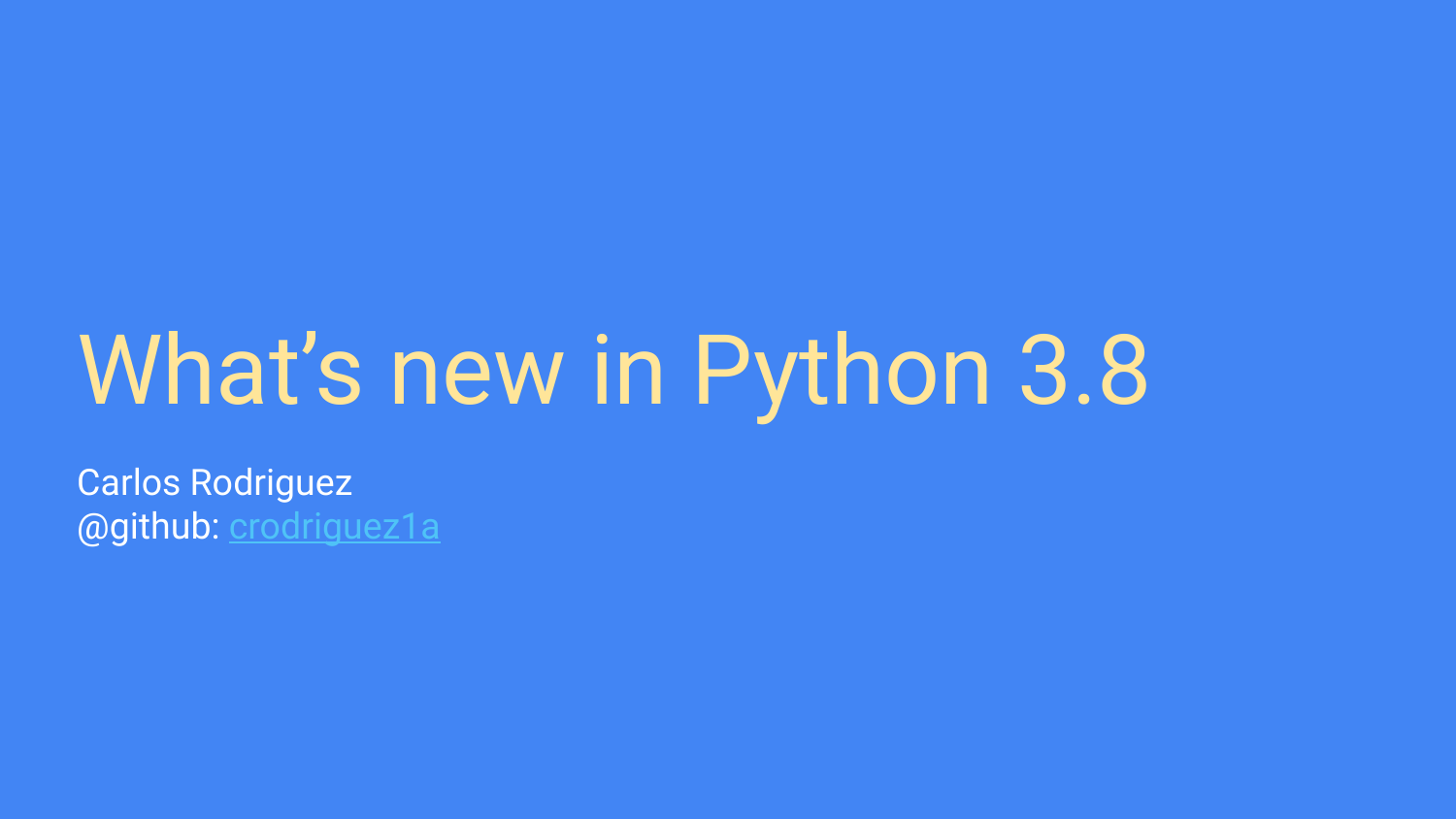

# What’s new in Python 3.8
Carlos Rodriguez
@github: crodriguez1a